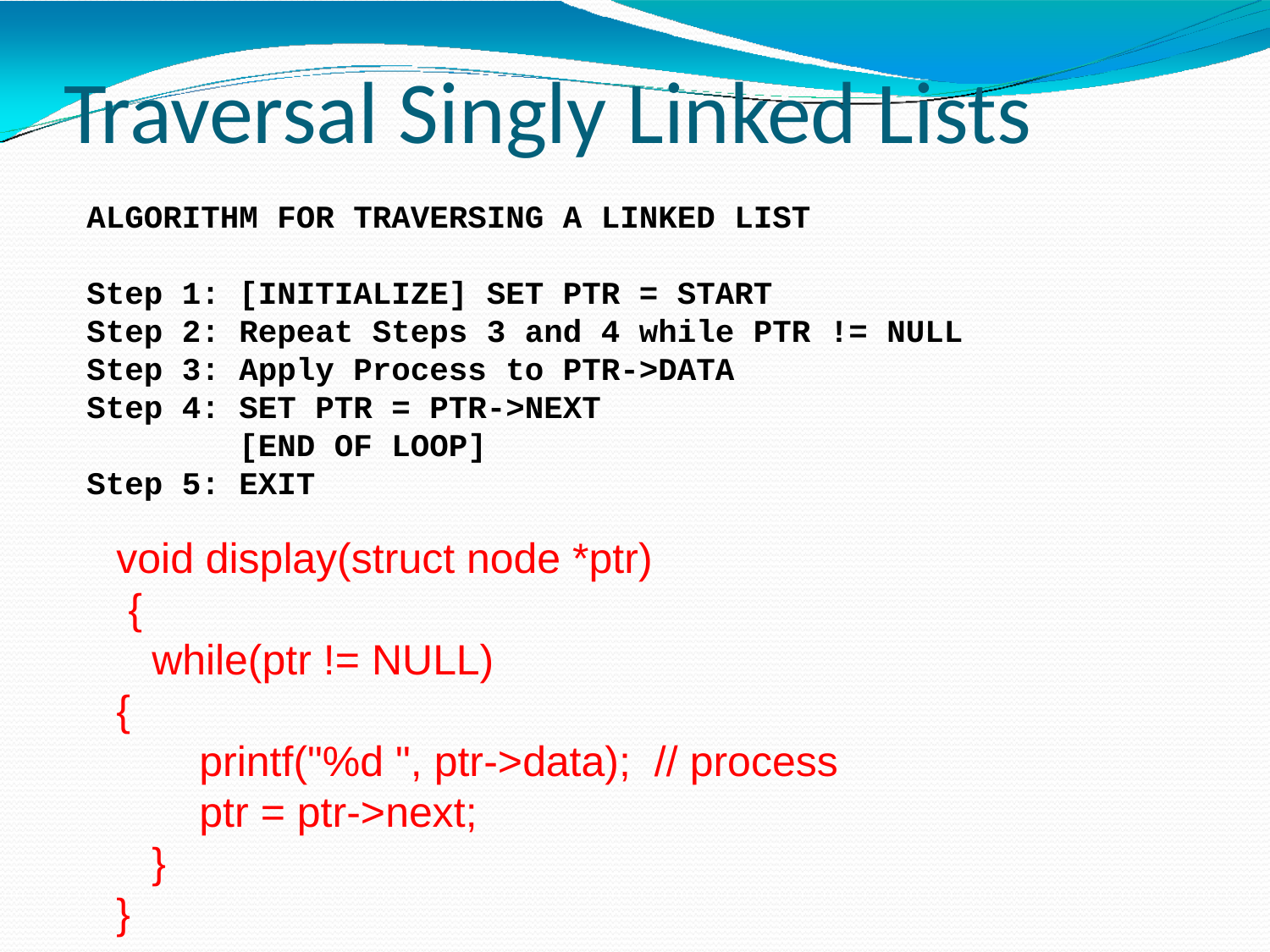

# Traversal Singly Linked Lists
ALGORITHM FOR TRAVERSING A LINKED LIST

Step 1: [INITIALIZE] SET PTR = START
Step 2: Repeat Steps 3 and 4 while PTR != NULL
Step 3: Apply Process to PTR->DATA
Step 4: SET PTR = PTR->NEXT
        [END OF LOOP]
Step 5: EXIT
void display(struct node *ptr)
 {
   while(ptr != NULL)
{
       printf("%d ", ptr->data);  // process
       ptr = ptr->next;
   }
}